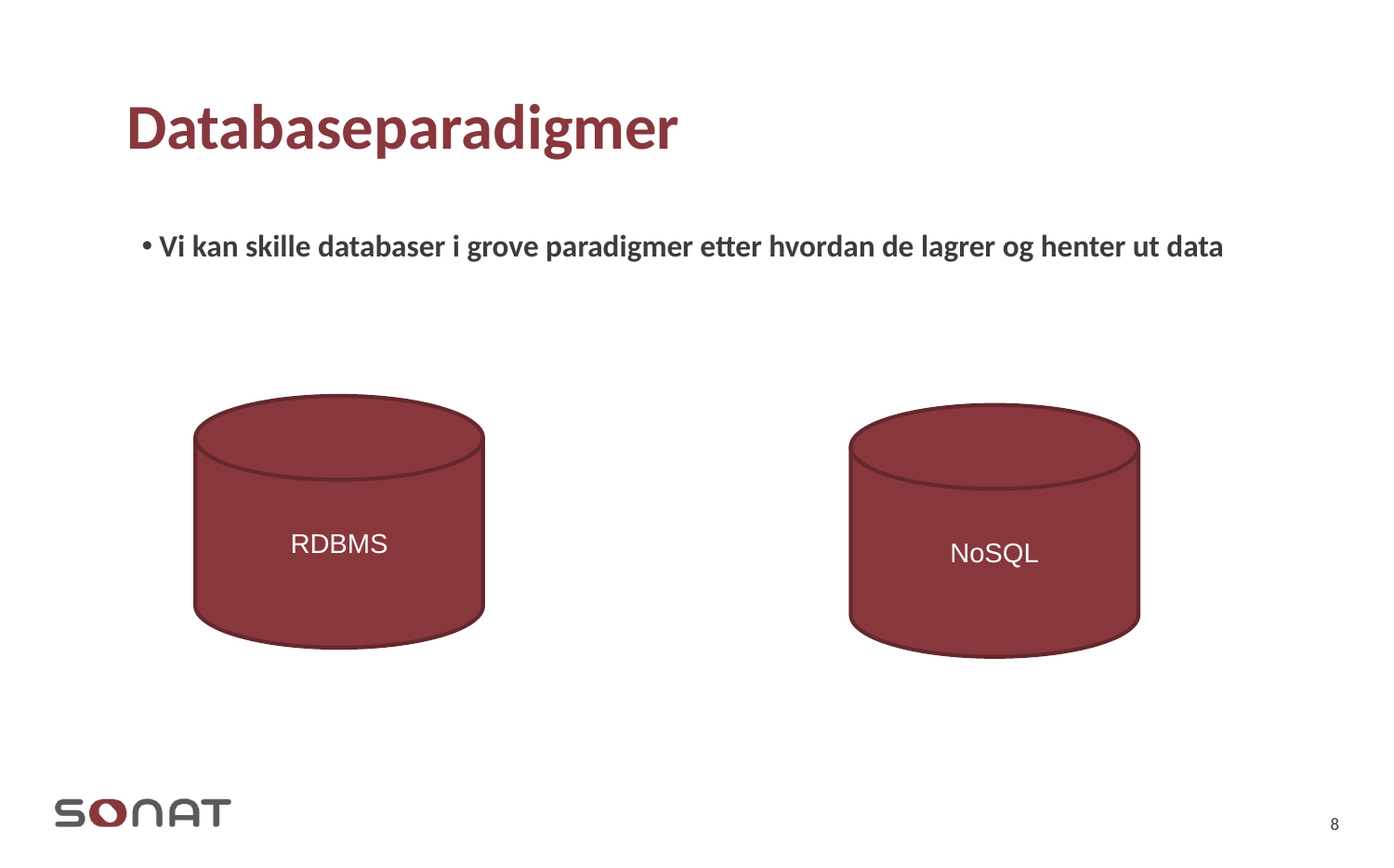

# Databaseparadigmer
Vi kan skille databaser i grove paradigmer etter hvordan de lagrer og henter ut data

RDBMS
NoSQL
8